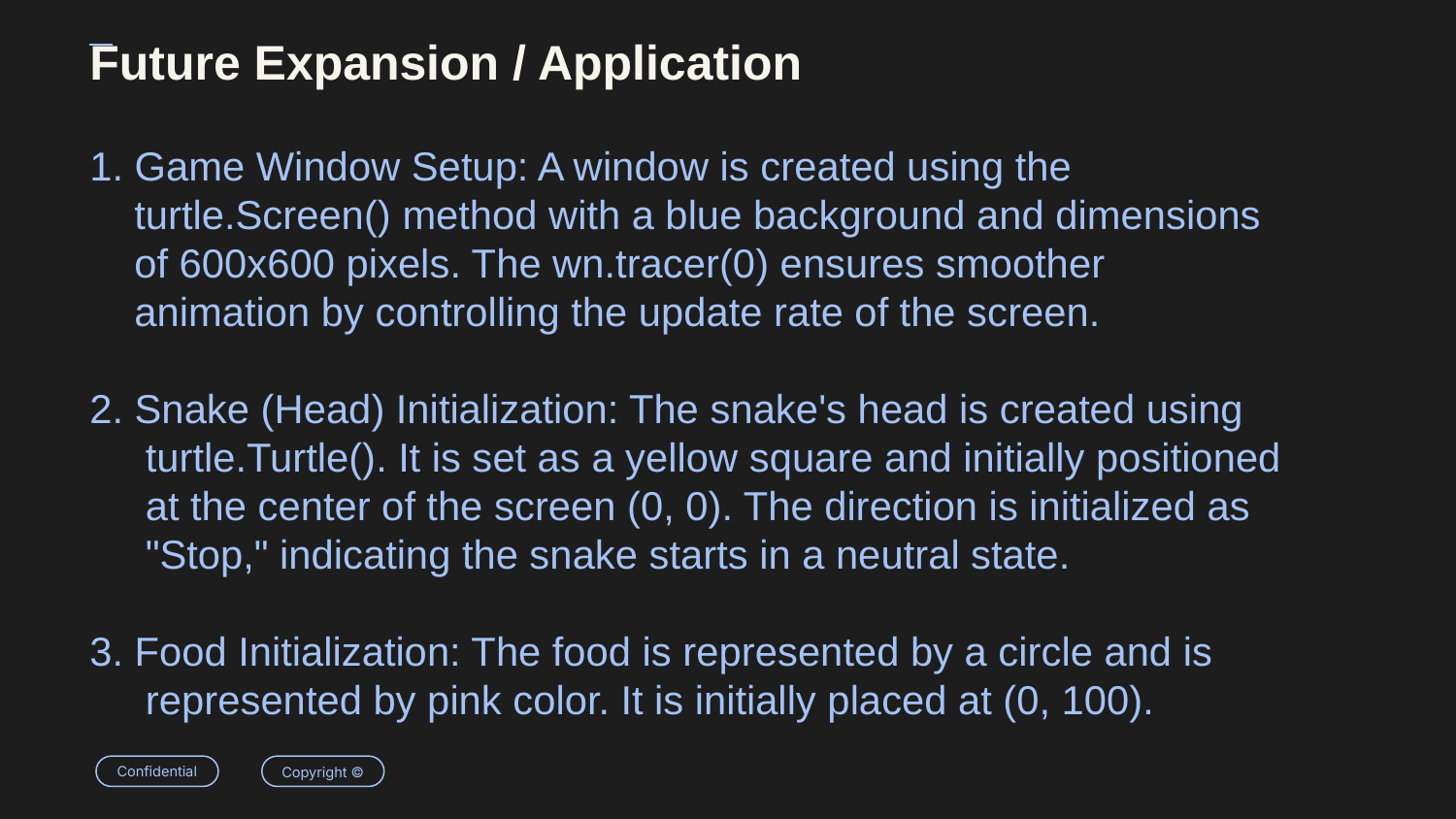

# Future Expansion / Application
1. Game Window Setup: A window is created using the
    turtle.Screen() method with a blue background and dimensions
    of 600x600 pixels. The wn.tracer(0) ensures smoother
    animation by controlling the update rate of the screen.
2. Snake (Head) Initialization: The snake's head is created using
     turtle.Turtle(). It is set as a yellow square and initially positioned
     at the center of the screen (0, 0). The direction is initialized as
     "Stop," indicating the snake starts in a neutral state.
3. Food Initialization: The food is represented by a circle and is
     represented by pink color. It is initially placed at (0, 100).